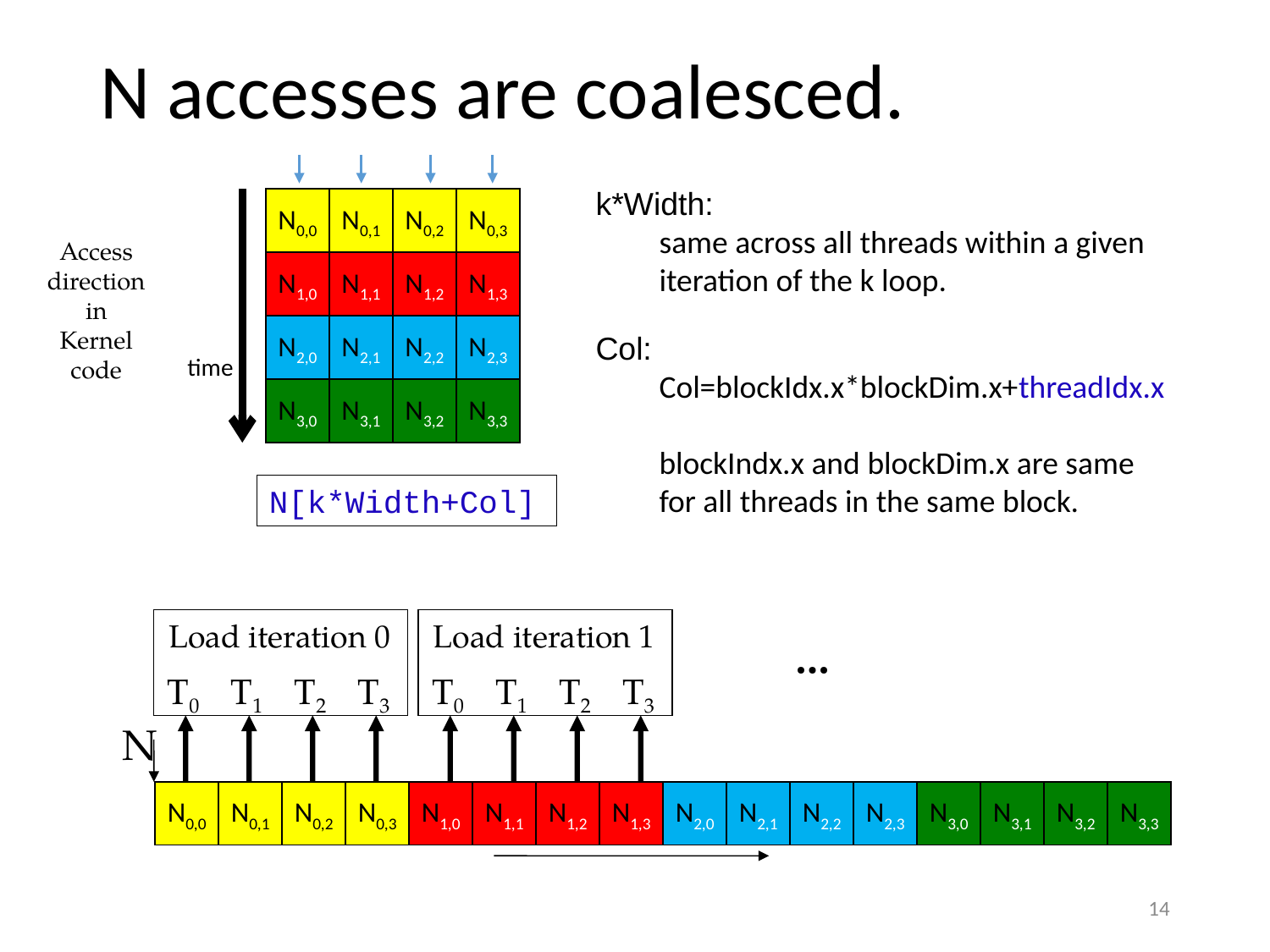

# N accesses are coalesced.
k*Width:
same across all threads within a given iteration of the k loop.
N0,0
N0,1
N0,2
N0,3
Access direction in Kernel code
N1,0
N1,1
N1,2
N1,3

N2,0

N2,1

N2,2

N2,3
Col:
Col=blockIdx.x*blockDim.x+threadIdx.x

blockIndx.x and blockDim.x are same for all threads in the same block.
time

N3,0

N3,1

N3,2

N3,3
N[k*Width+Col]

Load iteration 0

Load iteration 1
…
T0
T1
T2
T3
T0
T1
T2
T3
N

N0,0

N0,1

N0,2

N0,3

N1,0

N1,1

N1,2

N1,3

N2,0

N2,1

N2,2

N2,3

N3,0

N3,1

N3,2

N3,3

14